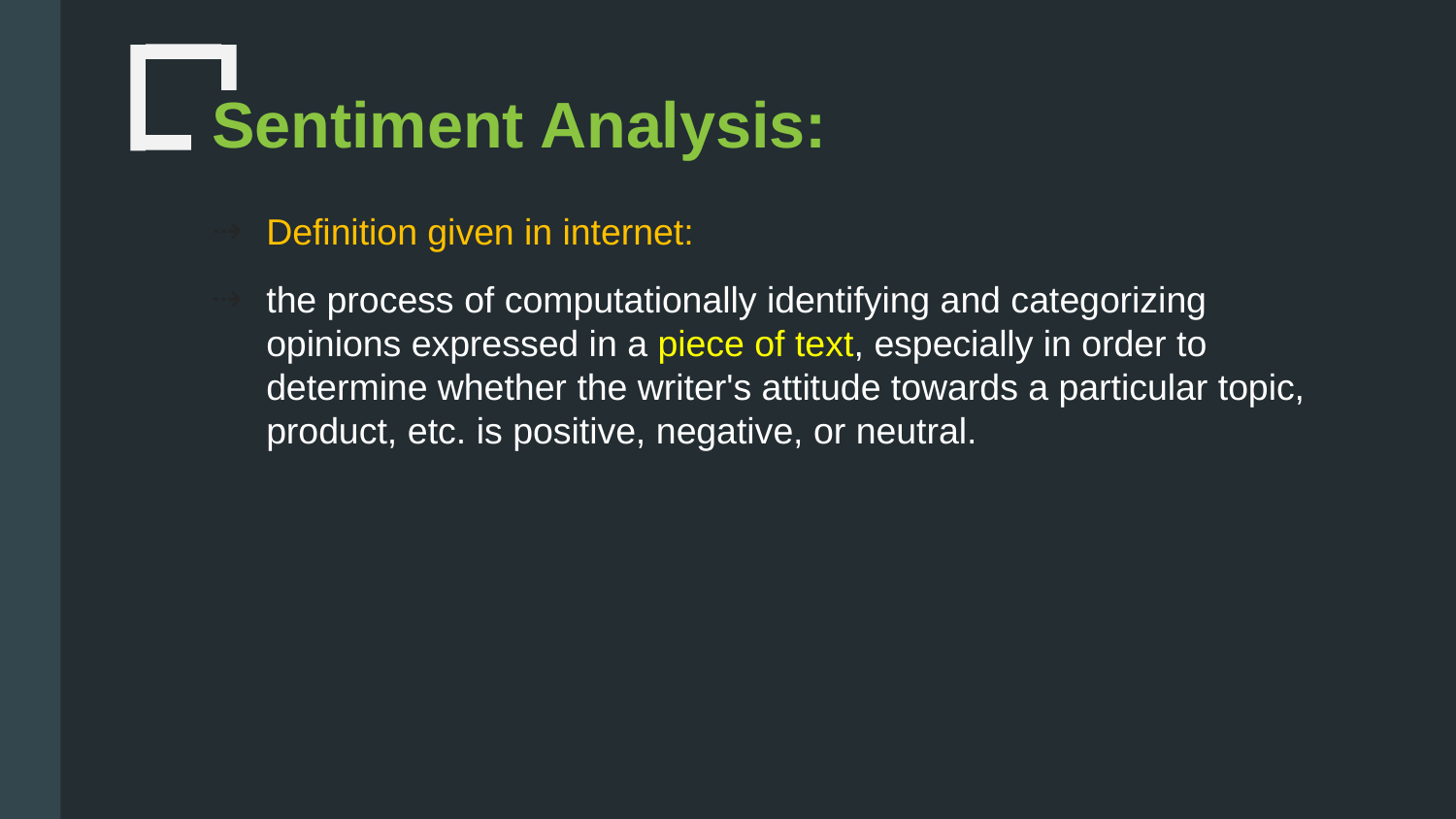

# Sentiment Analysis:
Definition given in internet:
the process of computationally identifying and categorizing opinions expressed in a piece of text, especially in order to determine whether the writer's attitude towards a particular topic, product, etc. is positive, negative, or neutral.